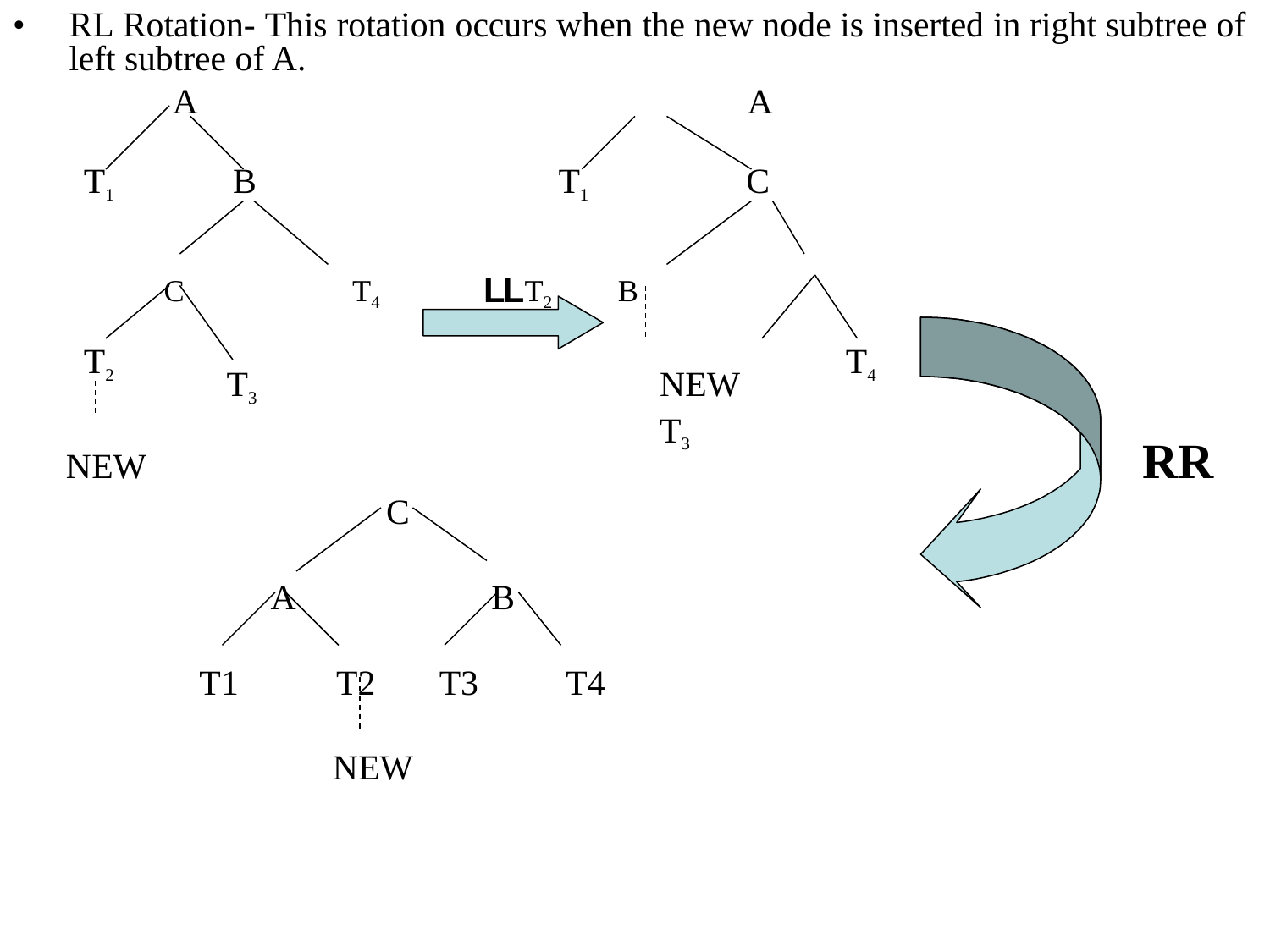

•
# RL Rotation- This rotation occurs when the new node is inserted in right subtree of  left subtree of A.
A	A

T1	B	T1	C

C	T4	LLT2	B

T3	NEW	T3

T2
T4

RR
NEW
C

A
B

T1
T2	T3
T4

NEW